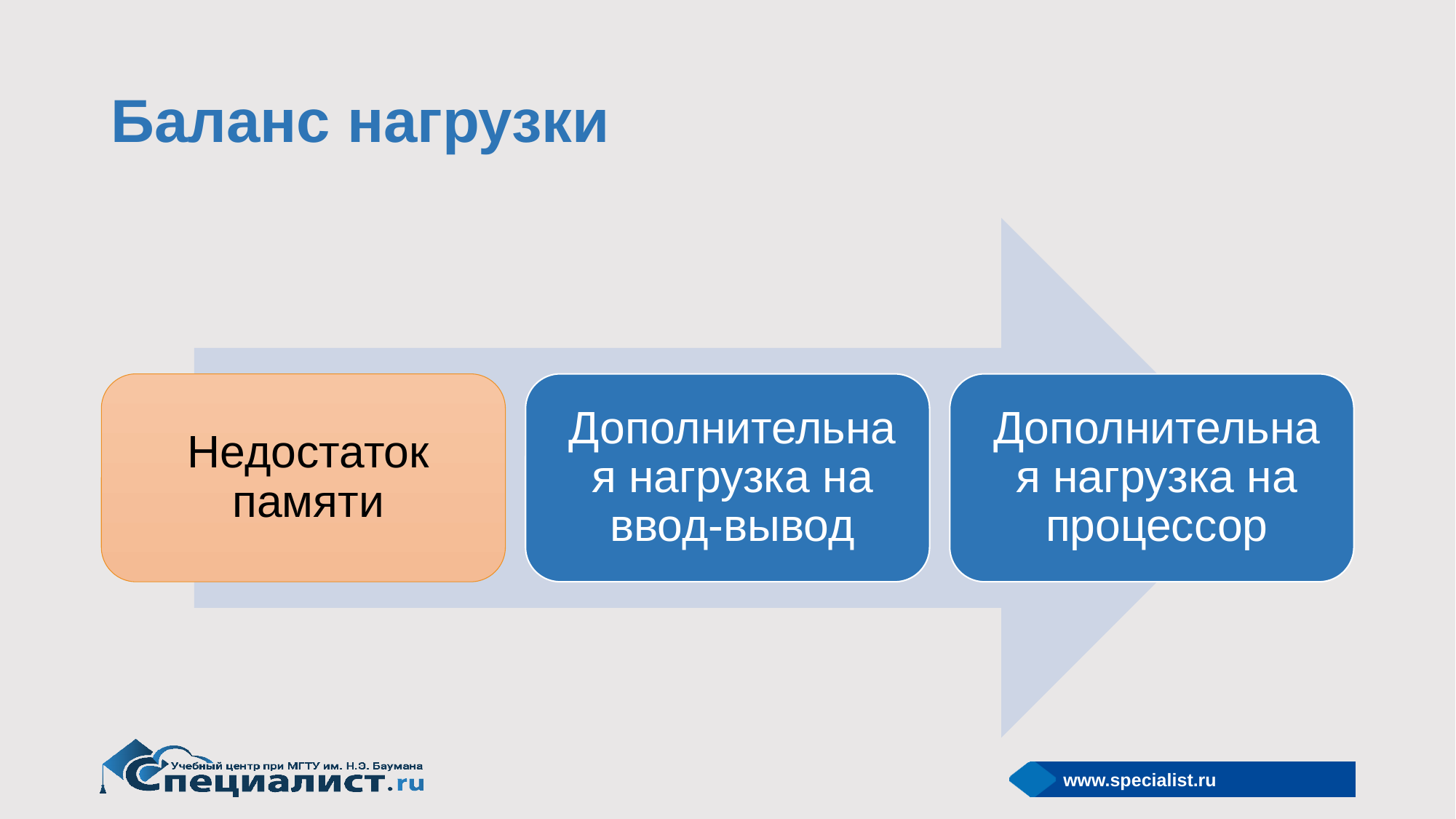

# Баланс нагрузки
Недостаток памяти
Дополнительная нагрузка на ввод-вывод
Дополнительная нагрузка на процессор